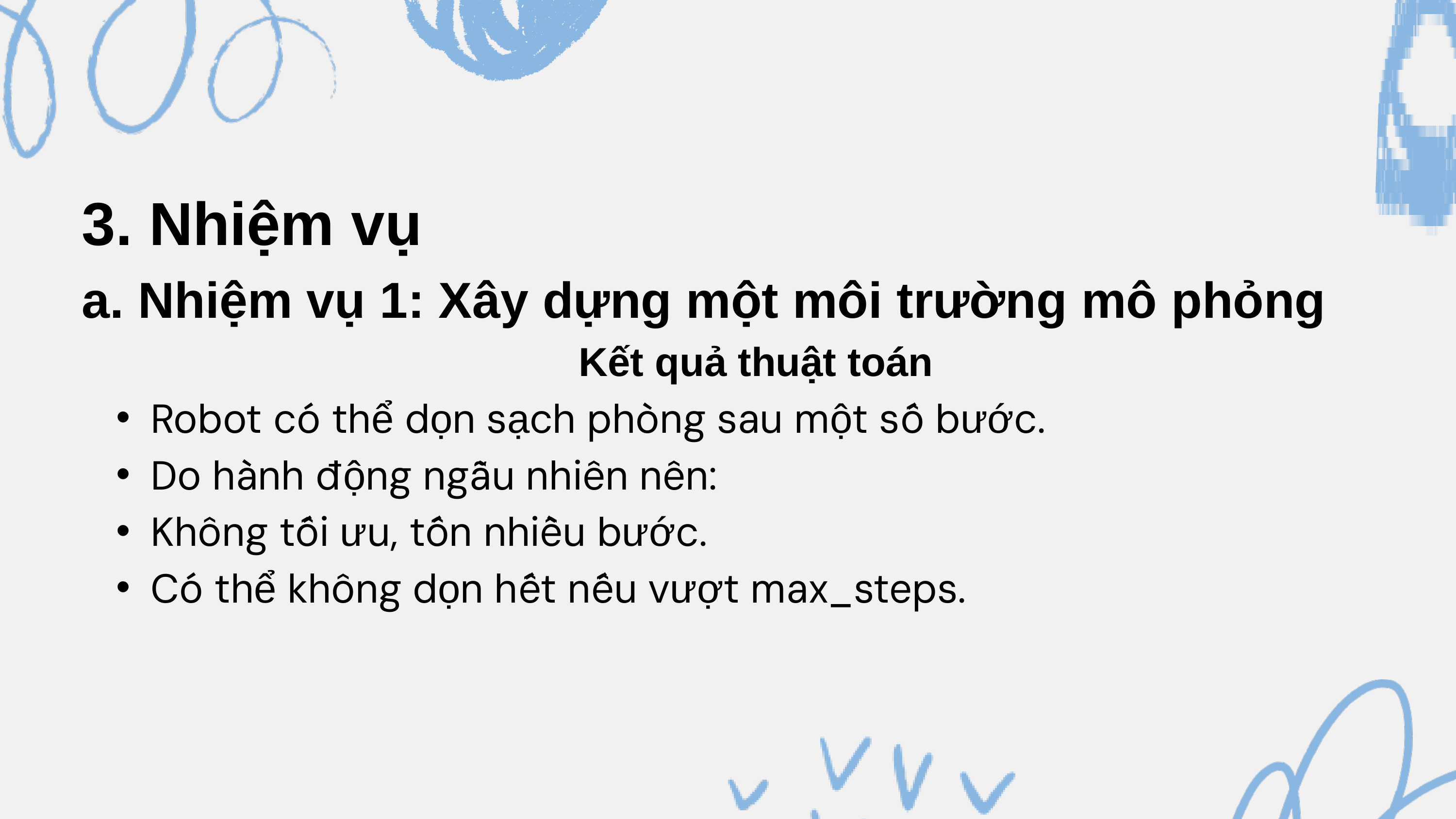

3. Nhiệm vụ
a. Nhiệm vụ 1: Xây dựng một môi trường mô phỏng
Kết quả thuật toán
Robot có thể dọn sạch phòng sau một số bước.
Do hành động ngẫu nhiên nên:
Không tối ưu, tốn nhiều bước.
Có thể không dọn hết nếu vượt max_steps.